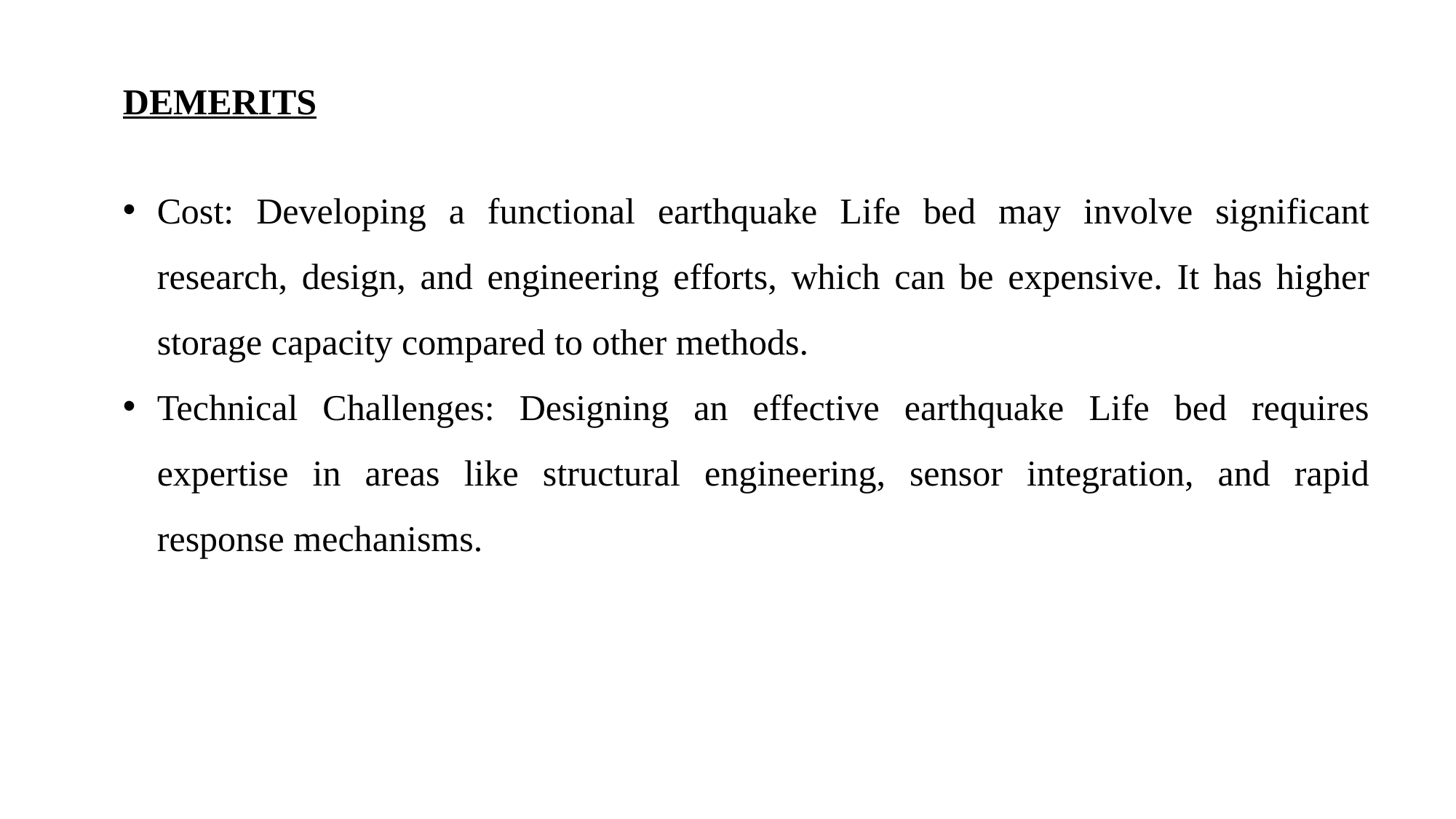

DEMERITS

Cost: Developing a functional earthquake Life bed may involve significant research, design, and engineering efforts, which can be expensive. It has higher storage capacity compared to other methods.
Technical Challenges: Designing an effective earthquake Life bed requires expertise in areas like structural engineering, sensor integration, and rapid response mechanisms.